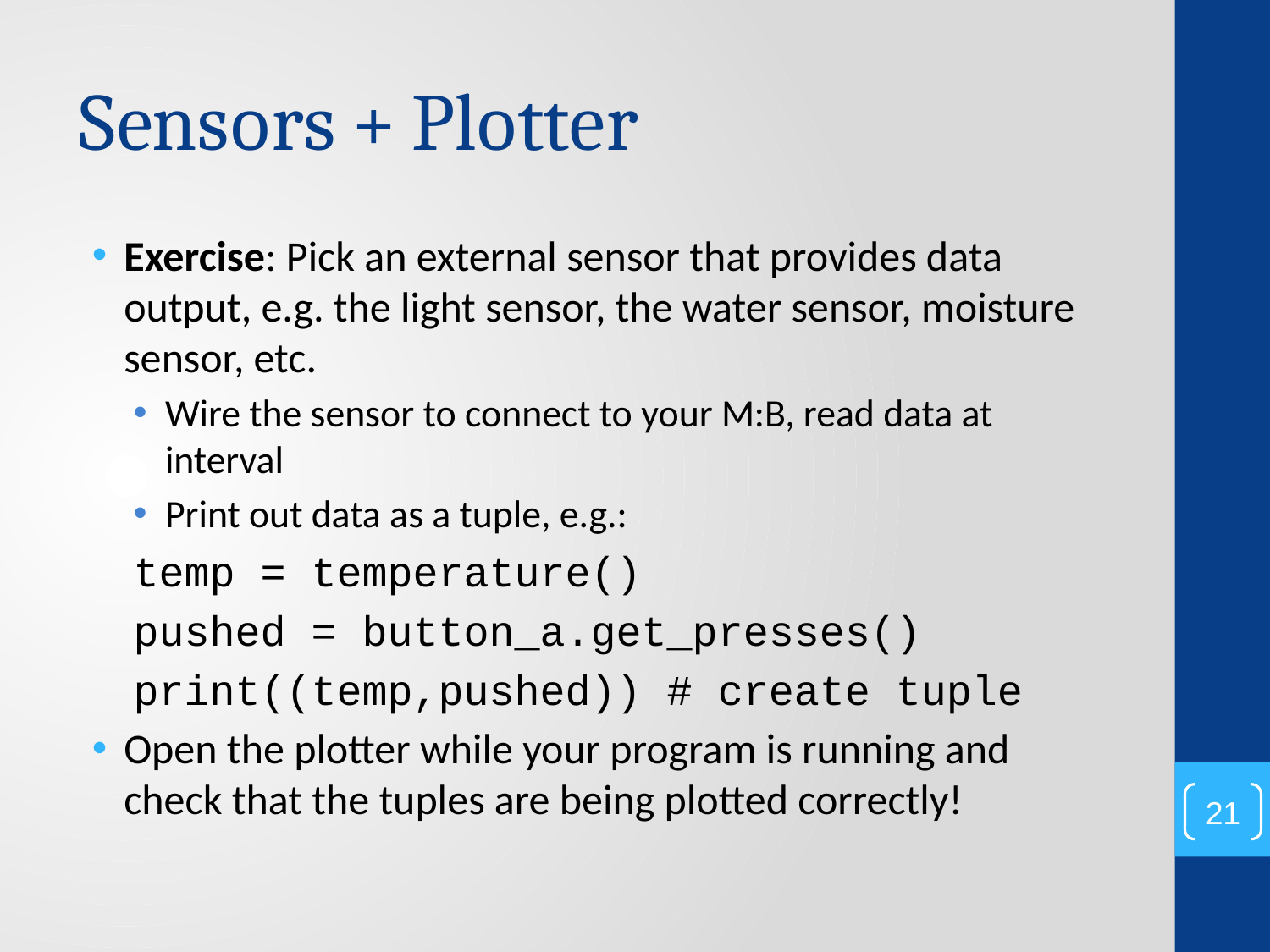

# Sensors + Plotter
Exercise: Pick an external sensor that provides data output, e.g. the light sensor, the water sensor, moisture sensor, etc.
Wire the sensor to connect to your M:B, read data at interval
Print out data as a tuple, e.g.:
temp = temperature()
pushed = button_a.get_presses()
print((temp,pushed)) # create tuple
Open the plotter while your program is running and check that the tuples are being plotted correctly!

21